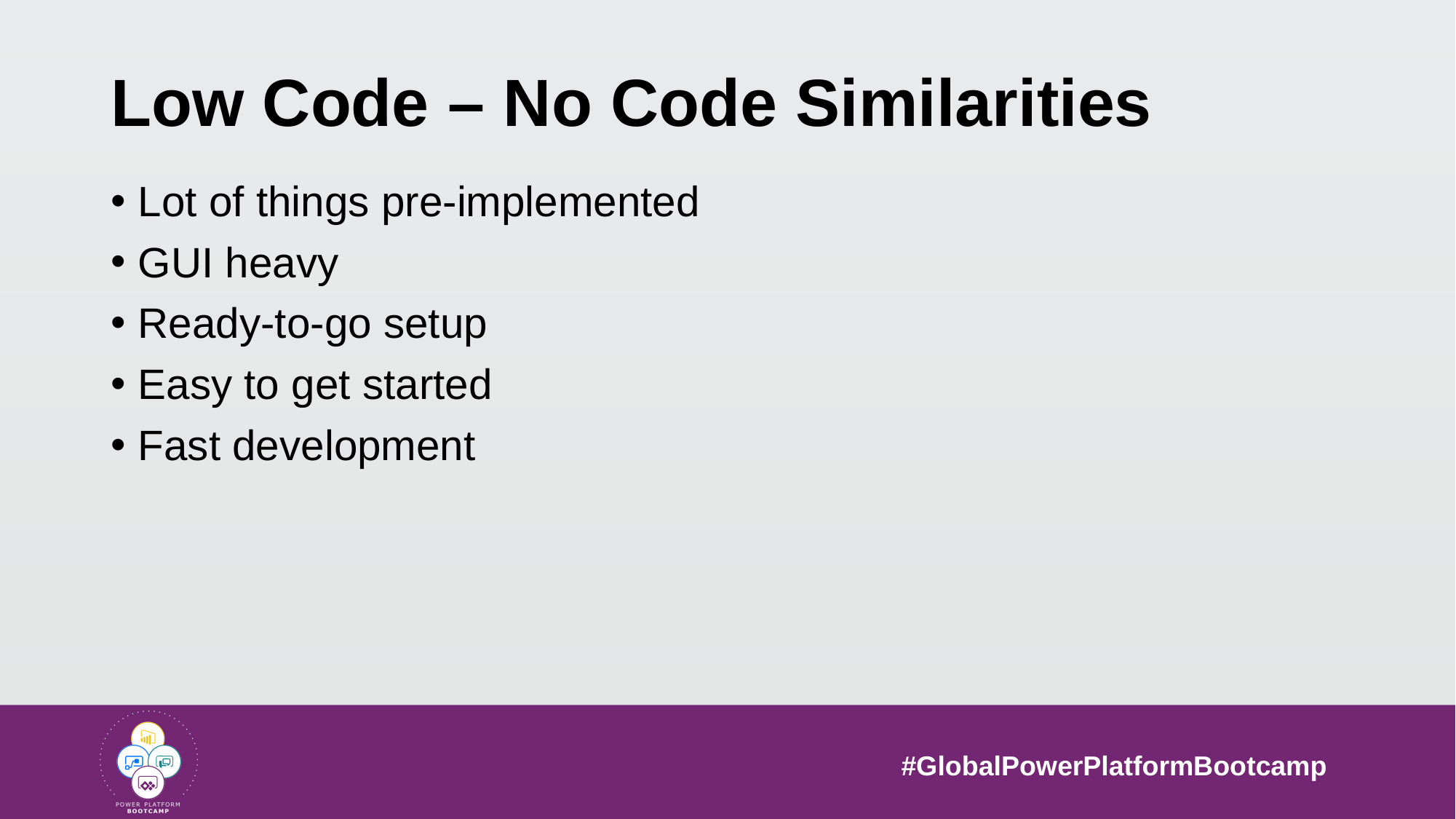

# Low Code – No Code Similarities
Lot of things pre-implemented
GUI heavy
Ready-to-go setup
Easy to get started
Fast development